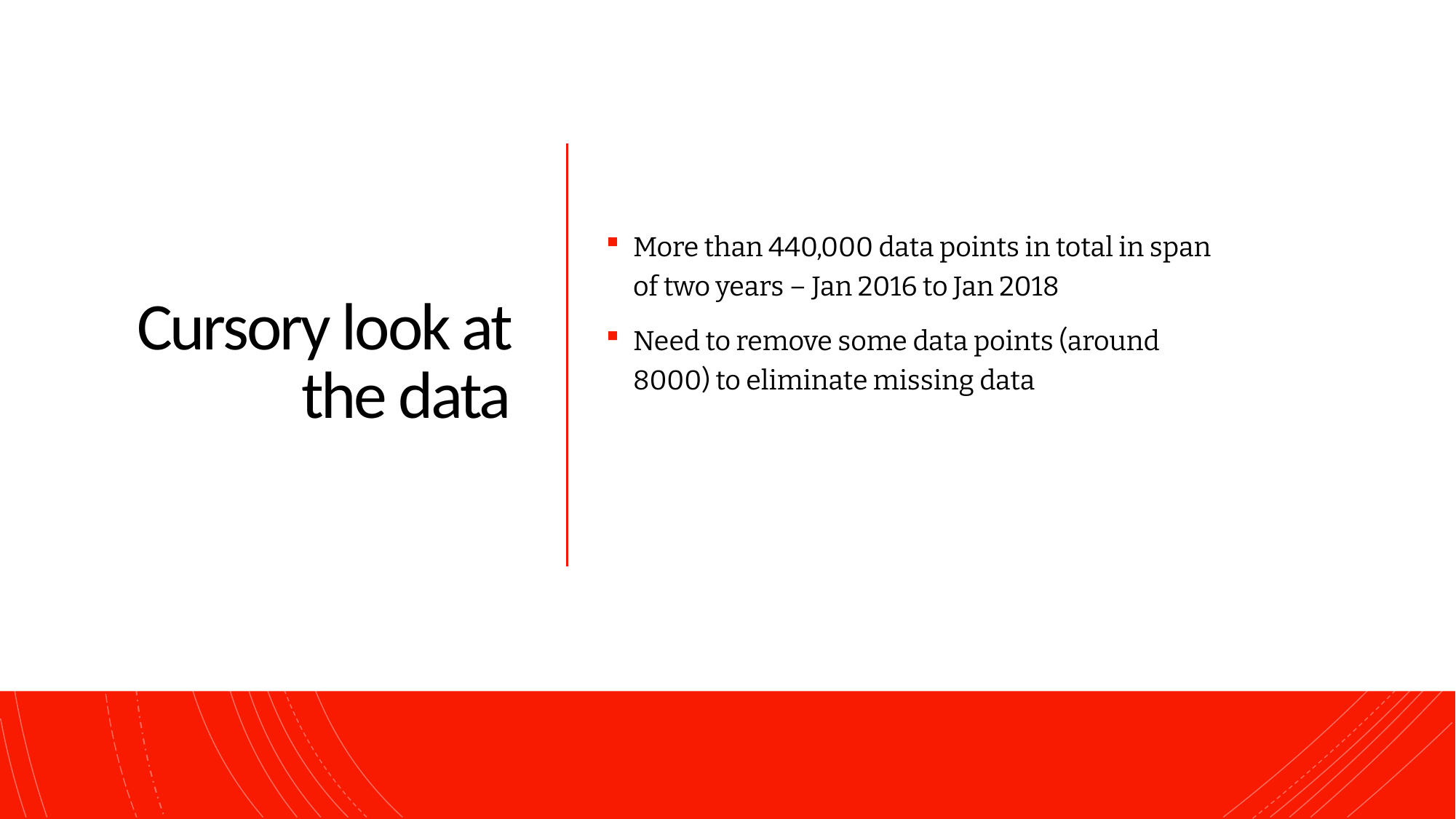

# Cursory look at the data
More than 440,000 data points in total in span of two years – Jan 2016 to Jan 2018
Need to remove some data points (around 8000) to eliminate missing data